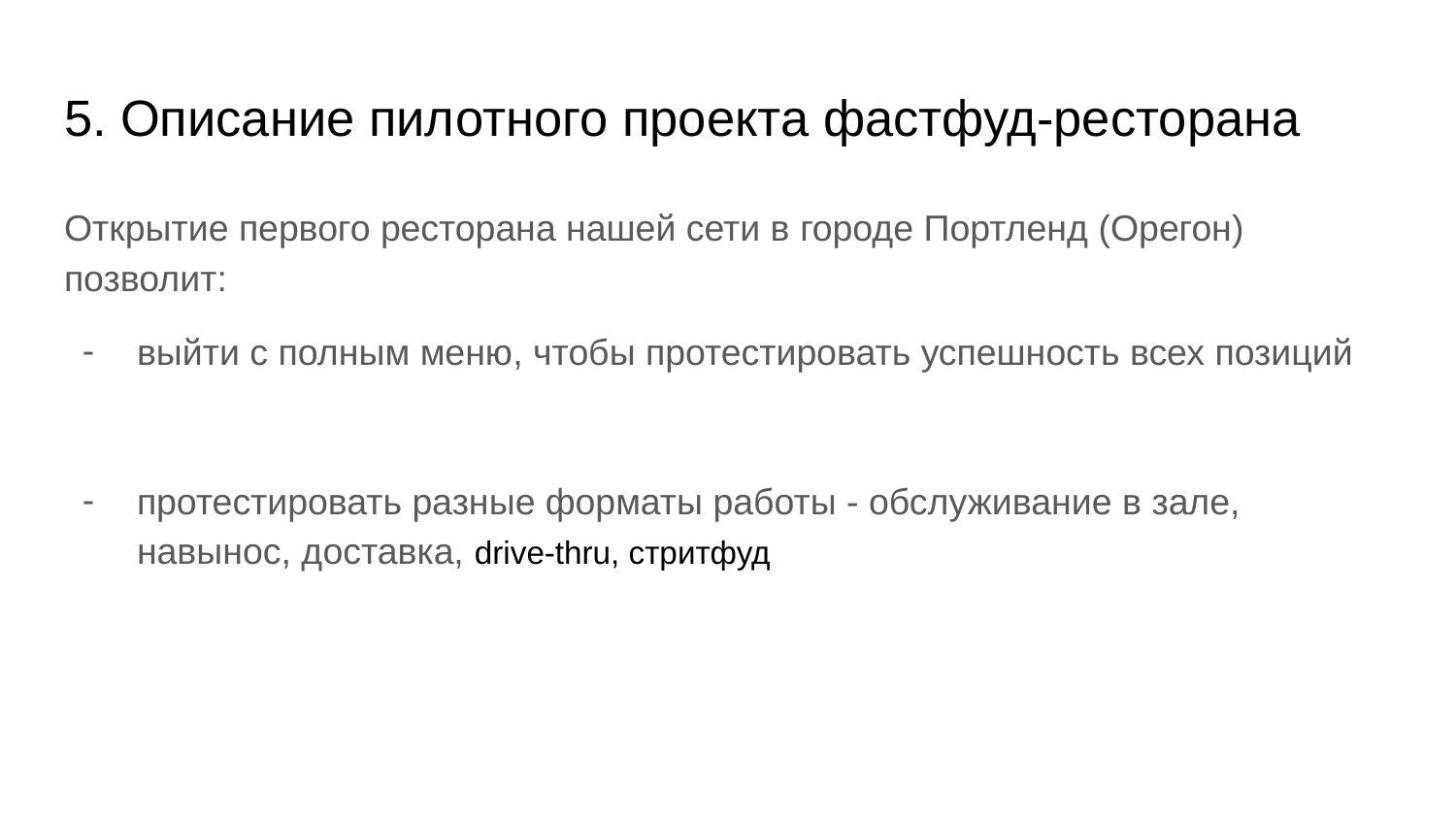

# 5. Описание пилотного проекта фастфуд-ресторана
Открытие первого ресторана нашей сети в городе Портленд (Орегон) позволит:
выйти с полным меню, чтобы протестировать успешность всех позиций

протестировать разные форматы работы - обслуживание в зале, навынос, доставка, drive-thru, стритфуд